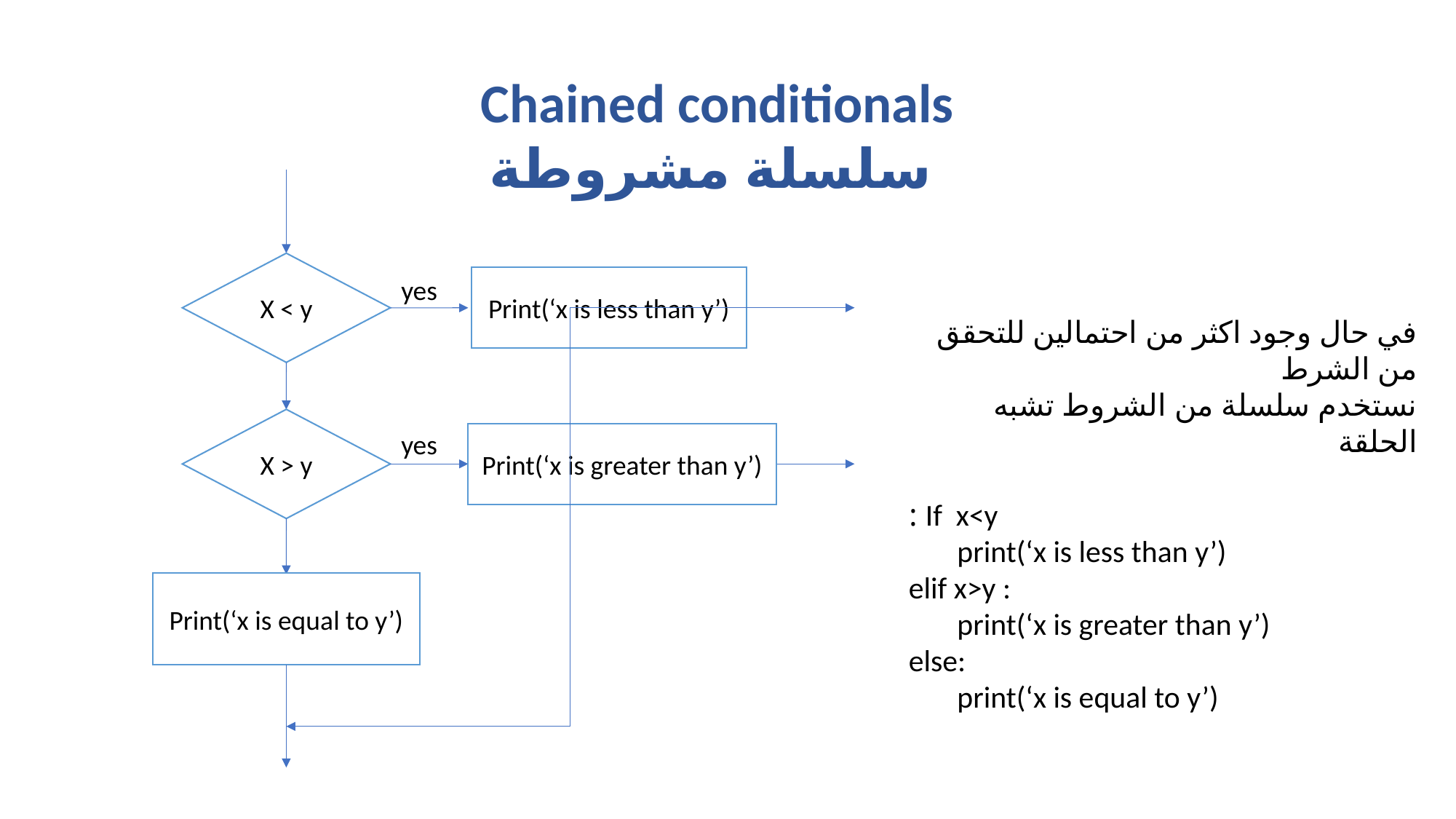

Chained conditionals
سلسلة مشروطة
X < y
yes
Print(‘x is less than y’)
في حال وجود اكثر من احتمالين للتحقق من الشرط
نستخدم سلسلة من الشروط تشبه الحلقة

If  x<y :
       print(‘x is less than y’)
elif x>y :
       print(‘x is greater than y’)
else:
       print(‘x is equal to y’)
X > y
yes
Print(‘x is greater than y’)
Print(‘x is equal to y’)